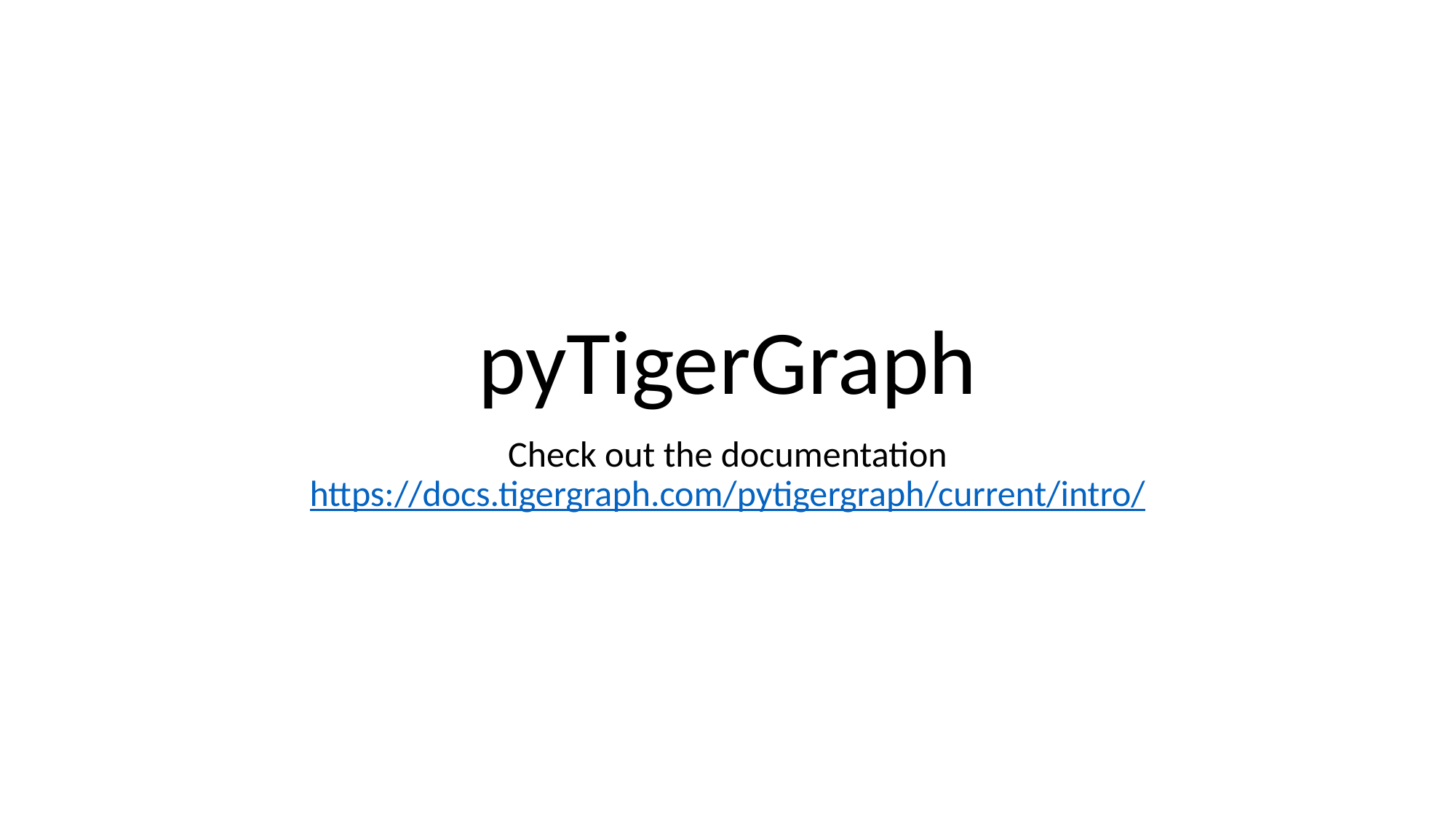

# pyTigerGraph
Check out the documentation
https://docs.tigergraph.com/pytigergraph/current/intro/